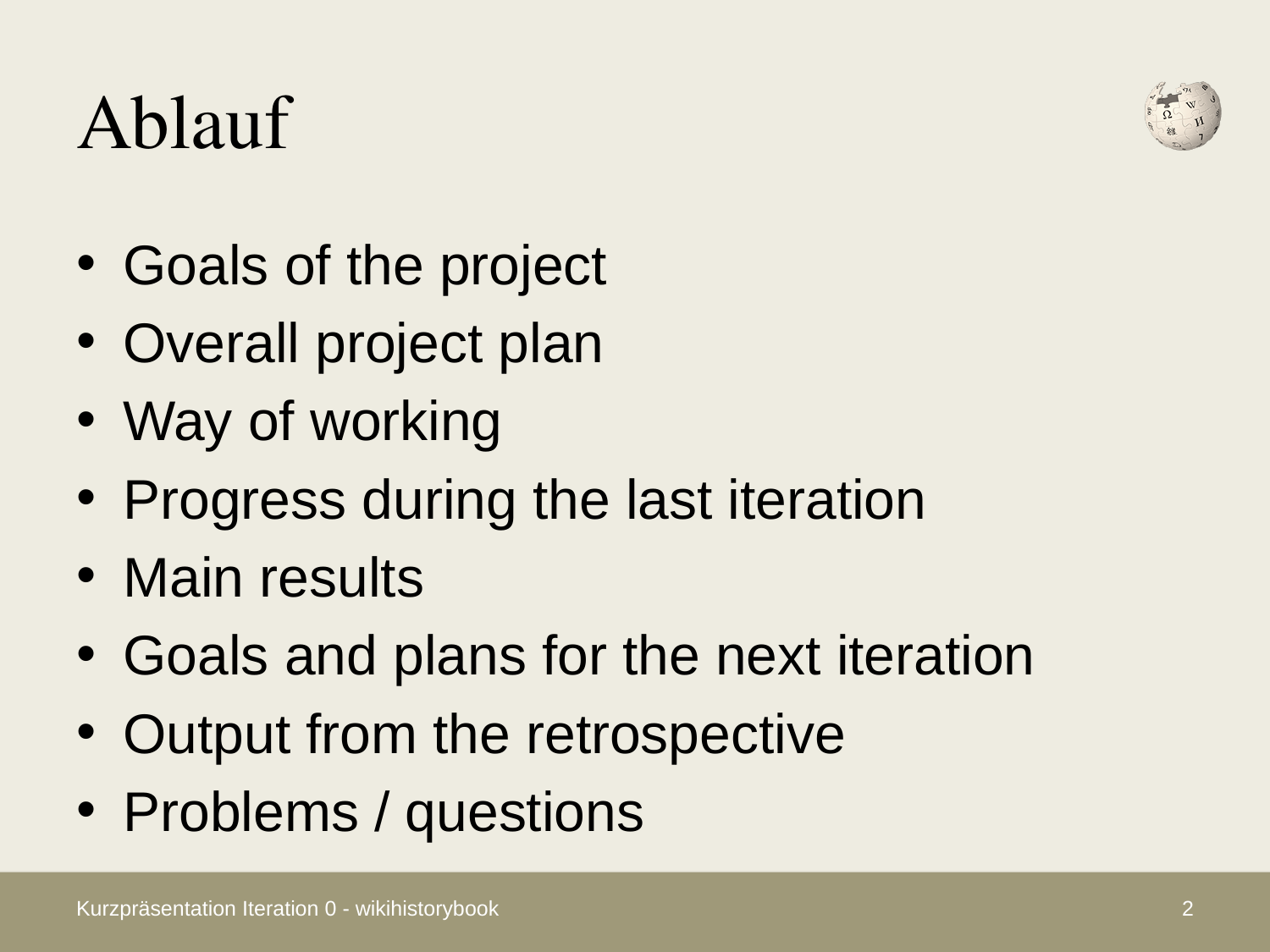

# Ablauf
Goals of the project
Overall project plan
Way of working
Progress during the last iteration
Main results
Goals and plans for the next iteration
Output from the retrospective
Problems / questions
Kurzpräsentation Iteration 0 - wikihistorybook
2